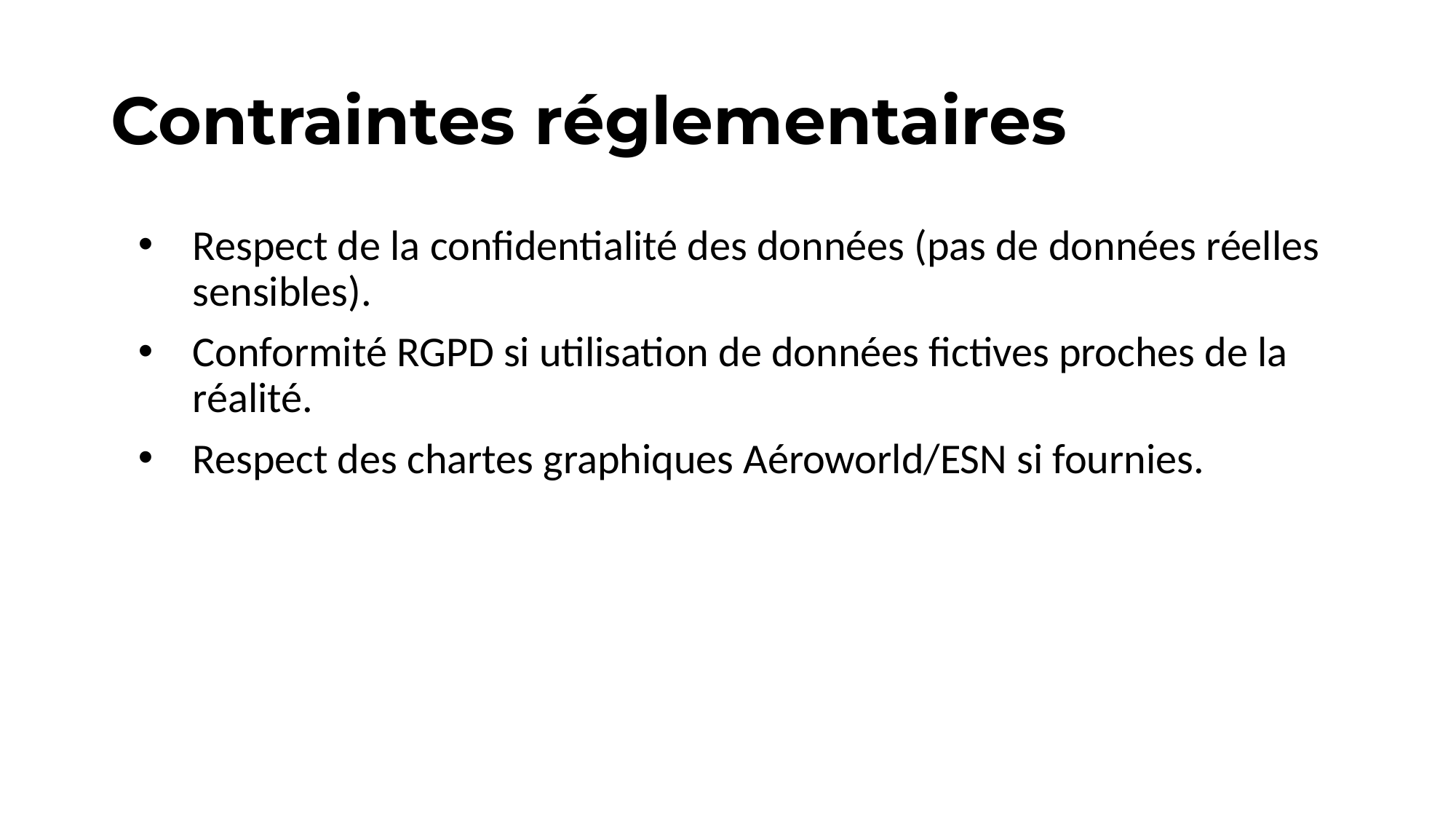

# Contraintes réglementaires
Respect de la confidentialité des données (pas de données réelles sensibles).
Conformité RGPD si utilisation de données fictives proches de la réalité.
Respect des chartes graphiques Aéroworld/ESN si fournies.